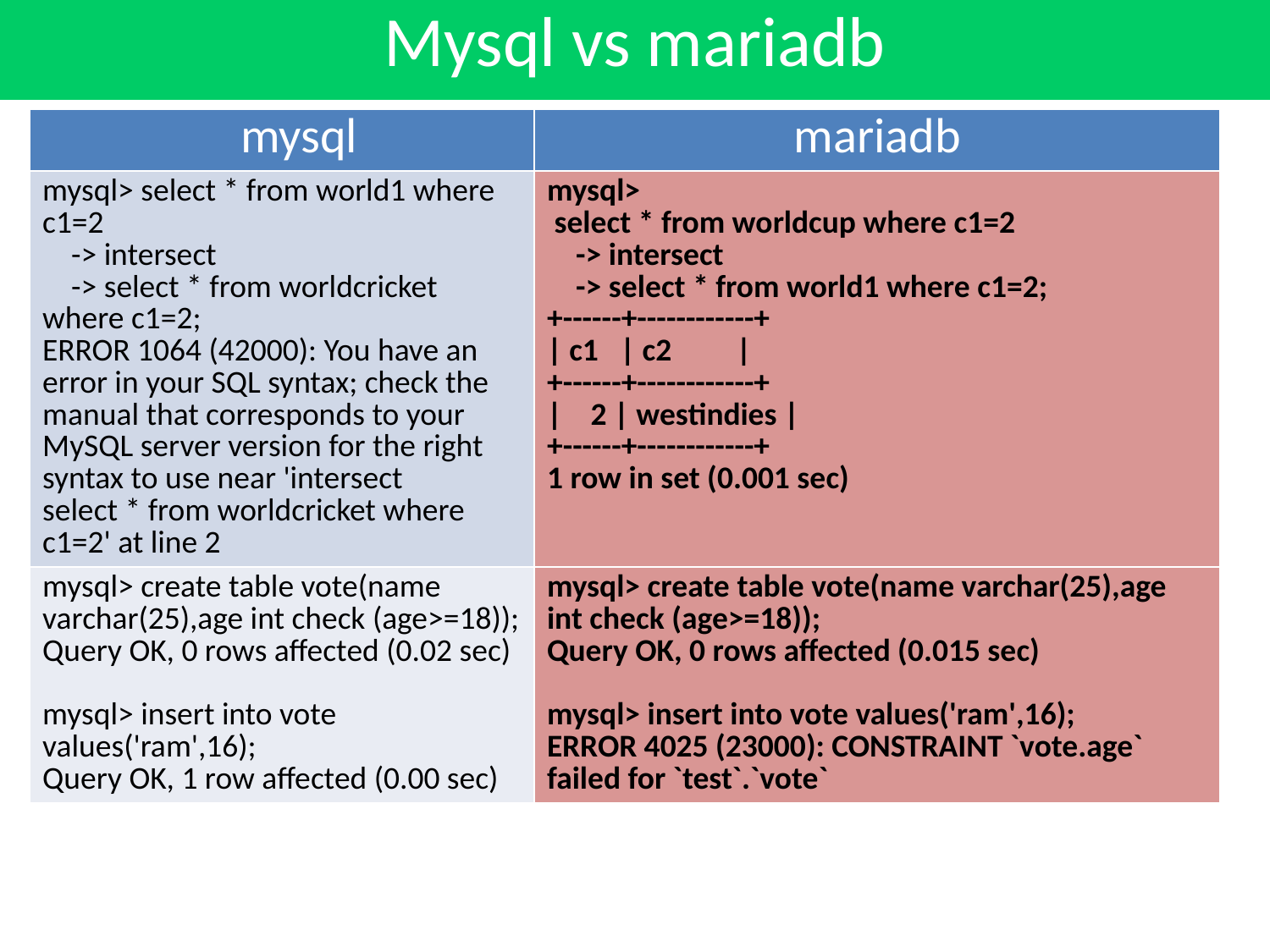

Mysql vs mariadb
| mysql | mariadb |
| --- | --- |
| mysql> select \* from world1 where c1=2 -> intersect -> select \* from worldcricket where c1=2; ERROR 1064 (42000): You have an error in your SQL syntax; check the manual that corresponds to your MySQL server version for the right syntax to use near 'intersect select \* from worldcricket where c1=2' at line 2 | mysql> select \* from worldcup where c1=2 -> intersect -> select \* from world1 where c1=2; +------+------------+ | c1 | c2 | +------+------------+ | 2 | westindies | +------+------------+ 1 row in set (0.001 sec) |
| mysql> create table vote(name varchar(25),age int check (age>=18)); Query OK, 0 rows affected (0.02 sec) mysql> insert into vote values('ram',16); Query OK, 1 row affected (0.00 sec) | mysql> create table vote(name varchar(25),age int check (age>=18)); Query OK, 0 rows affected (0.015 sec) mysql> insert into vote values('ram',16); ERROR 4025 (23000): CONSTRAINT `vote.age` failed for `test`.`vote` |